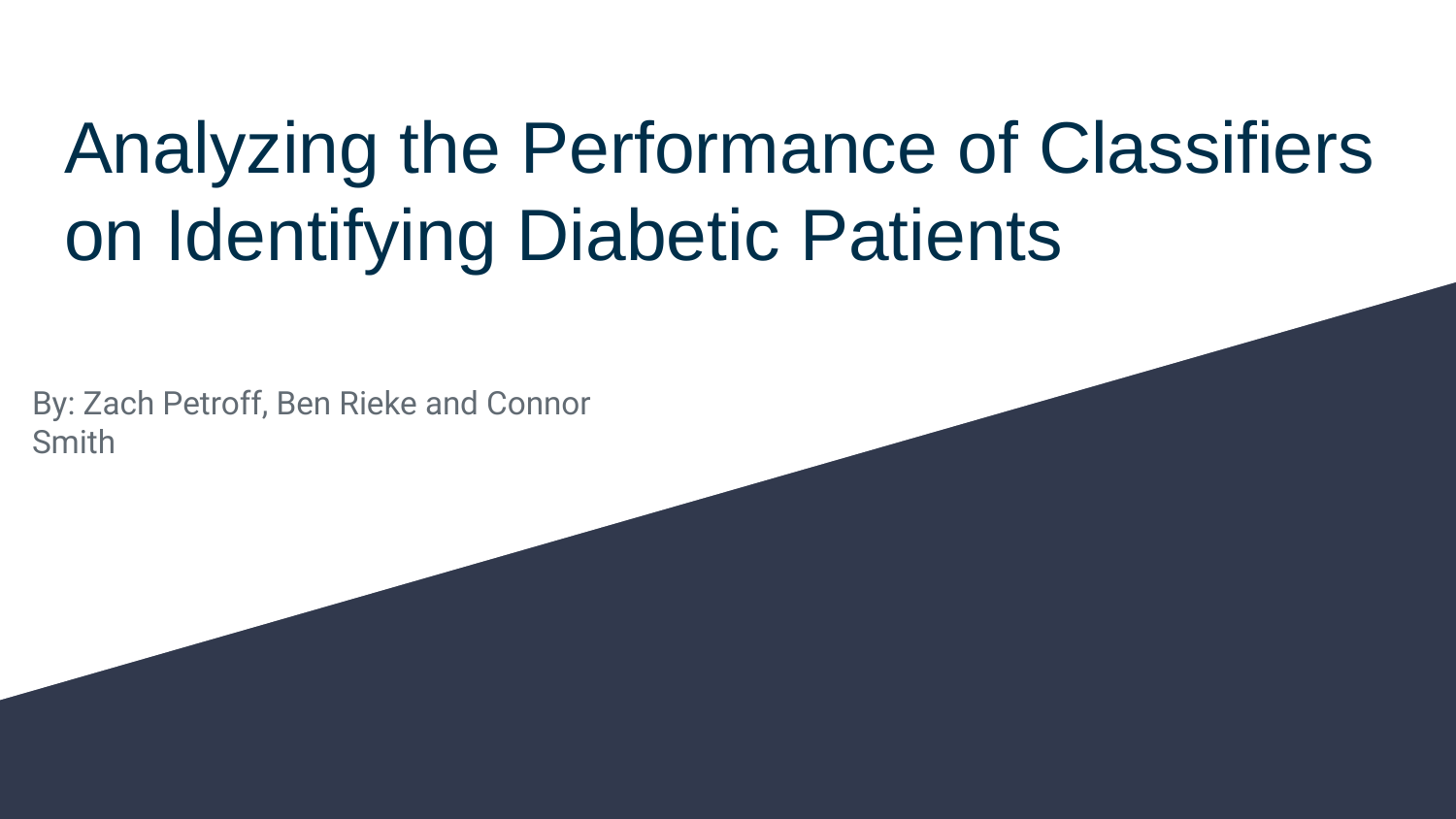

# Analyzing the Performance of Classifiers on Identifying Diabetic Patients

By: Zach Petroff, Ben Rieke and Connor Smith